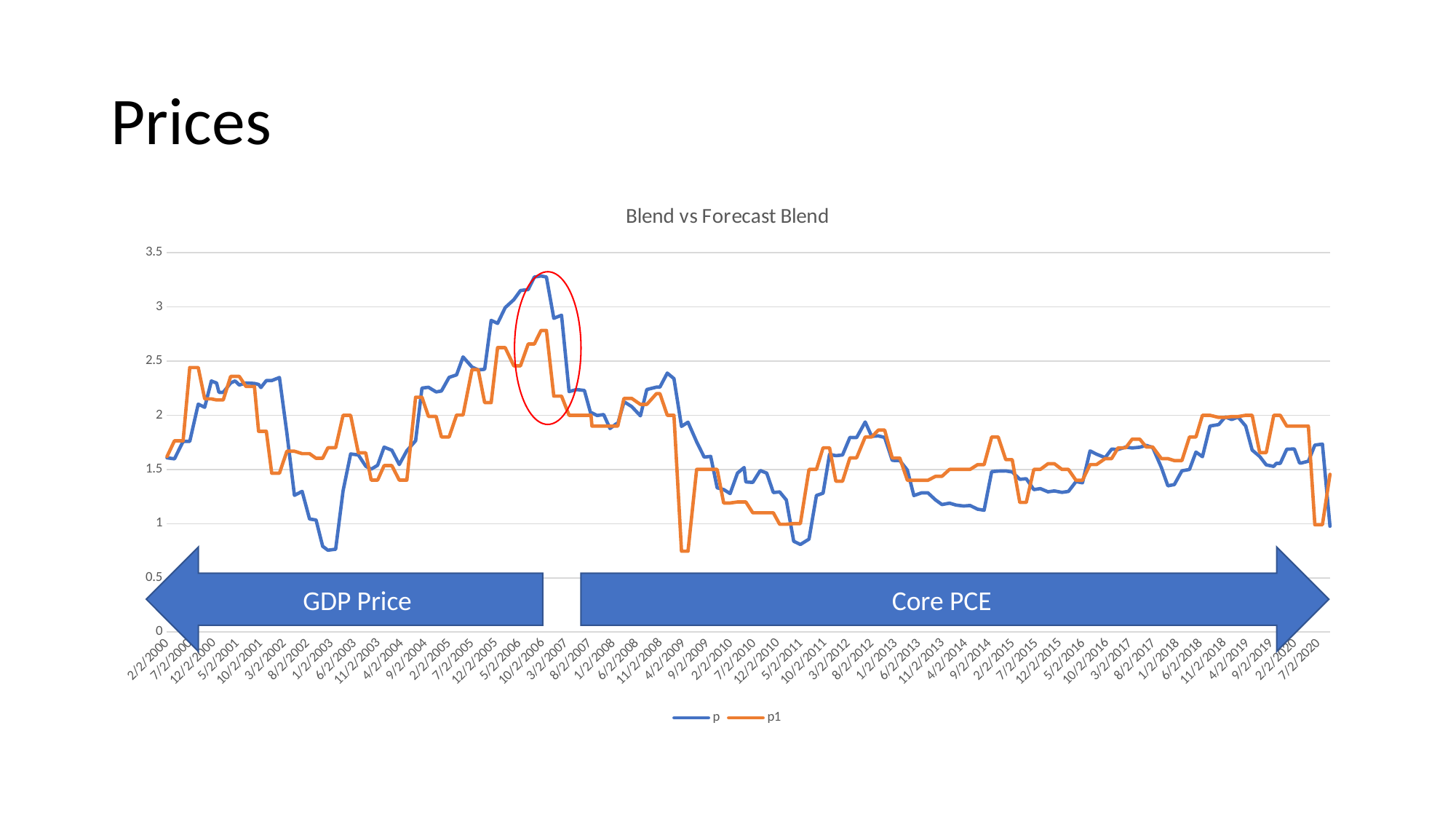

# Prices

### Chart: Blend vs Forecast Blend

| Category | p | p1 |
|---|---|---|
| 36558 | 1.60728117738187 | 1.6192 |
| 36606 | 1.59759876065066 | 1.7649 |
| 36662 | 1.75910794962991 | 1.7649 |
| 36705 | 1.75910794962991 | 2.4403 |
| 36760 | 2.1026474242569 | 2.4403 |
| 36802 | 2.07397495938067 | 2.1514 |
| 36845 | 2.31649189704479 | 2.1514 |
| 36879 | 2.29742612011439 | 2.1413 |
| 36894 | 2.21163012392754 | 2.1413 |
| 36922 | 2.21163012392754 | 2.1413 |
| 36970 | 2.29797740005697 | 2.3589 |
| 36999 | 2.31696894881777 | 2.3589 |
| 37026 | 2.27936328529716 | 2.3589 |
| 37069 | 2.29820099839879 | 2.266 |
| 37124 | 2.29379271603782 | 2.266 |
| 37151 | 2.28443029678868 | 1.8524 |
| 37166 | 2.25634303904128 | 1.8524 |
| 37201 | 2.32038020687726 | 1.8524 |
| 37236 | 2.32038020687726 | 1.4652 |
| 37286 | 2.34833659491193 | 1.4652 |
| 37334 | 1.83707552421599 | 1.6688 |
| 37383 | 1.26092959042797 | 1.6688 |
| 37433 | 1.29774505292222 | 1.6461 |
| 37481 | 1.04281009879253 | 1.6461 |
| 37523 | 1.03366264178559 | 1.6029 |
| 37566 | 0.791484716157209 | 1.6029 |
| 37600 | 0.755094614264918 | 1.7004 |
| 37650 | 0.764192139737994 | 1.7004 |
| 37698 | 1.30260521042083 | 1.9997 |
| 37747 | 1.64336299255493 | 1.9997 |
| 37797 | 1.6342836390049 | 1.6537 |
| 37845 | 1.5296886314265 | 1.6537 |
| 37880 | 1.50253439536567 | 1.4016 |
| 37922 | 1.53874004344678 | 1.4016 |
| 37964 | 1.70639219934994 | 1.5353 |
| 38014 | 1.67782334354561 | 1.5353 |
| 38062 | 1.5453615247057 | 1.4014 |
| 38111 | 1.67359242319067 | 1.4014 |
| 38168 | 1.76487928263743 | 2.1667 |
| 38209 | 2.25089809037625 | 2.1667 |
| 38251 | 2.25846095670258 | 1.9895 |
| 38301 | 2.2155654778726 | 1.9895 |
| 38335 | 2.22404340699712 | 1.7999 |
| 38385 | 2.35021484998029 | 1.7999 |
| 38433 | 2.37273187848309 | 2.0022 |
| 38475 | 2.5383454162551 | 2.0022 |
| 38533 | 2.44516092960844 | 2.4208 |
| 38573 | 2.41888122155336 | 2.4208 |
| 38615 | 2.42438702099544 | 2.1168 |
| 38657 | 2.87553373380513 | 2.1168 |
| 38699 | 2.84810415923783 | 2.6241 |
| 38748 | 2.99334308107272 | 2.6241 |
| 38804 | 3.06690521382967 | 2.4559 |
| 38847 | 3.15096890491211 | 2.4559 |
| 38897 | 3.1599819738621 | 2.6577 |
| 38937 | 3.27544574040577 | 2.6577 |
| 38980 | 3.28524712863876 | 2.7823 |
| 39015 | 3.27544574040577 | 2.7823 |
| 39063 | 2.8946693889817 | 2.1767 |
| 39113 | 2.92295318148472 | 2.1767 |
| 39162 | 2.21884113097501 | 2.0 |
| 39211 | 2.2372795833596 | 2.0 |
| 39261 | 2.22917023327896 | 2.0 |
| 39301 | 2.02197173530226 | 2.0 |
| 39304 | 2.02197173530226 | 2.0 |
| 39310 | 2.02197173530226 | 1.9002 |
| 39343 | 1.9978367941647 | 1.9002 |
| 39386 | 2.00677566125269 | 1.9002 |
| 39427 | 1.87790506492236 | 1.9 |
| 39468 | 1.92234200446146 | 1.9 |
| 39477 | 1.92234200446146 | 1.9 |
| 39517 | 2.11937869299082 | 2.1554 |
| 39525 | 2.11937869299082 | 2.1554 |
| 39568 | 2.07957400134451 | 2.1554 |
| 39624 | 1.99507605732875 | 2.1 |
| 39665 | 2.2372833863101 | 2.1 |
| 39728 | 2.2600502622569 | 2.2 |
| 39750 | 2.2600502622569 | 2.2 |
| 39798 | 2.38943526398774 | 2.0 |
| 39841 | 2.33804019268796 | 2.0 |
| 39890 | 1.89763834060529 | 0.746 |
| 39932 | 1.9365953320867 | 0.746 |
| 39988 | 1.75536768883761 | 1.5 |
| 40037 | 1.61344600658091 | 1.5 |
| 40079 | 1.62092431947352 | 1.5 |
| 40121 | 1.33021216512466 | 1.5 |
| 40163 | 1.31442054025934 | 1.1905 |
| 40205 | 1.27726377587039 | 1.1905 |
| 40253 | 1.4666345280255 | 1.2 |
| 40296 | 1.51762371831717 | 1.2 |
| 40307 | 1.38481876253779 | 1.2 |
| 40352 | 1.38019653702864 | 1.1 |
| 40400 | 1.49010434414226 | 1.1 |
| 40442 | 1.46615952773454 | 1.1 |
| 40485 | 1.28727406184054 | 1.1 |
| 40526 | 1.29277915405083 | 0.9943 |
| 40569 | 1.21846040921185 | 0.9943 |
| 40617 | 0.837965878905708 | 1.0 |
| 40660 | 0.807842922474468 | 1.0 |
| 40716 | 0.857244260012552 | 1.5 |
| 40764 | 1.26013418431731 | 1.5 |
| 40807 | 1.28101537036869 | 1.7 |
| 40849 | 1.64019102335233 | 1.7 |
| 40890 | 1.62750446295071 | 1.3912 |
| 40933 | 1.63384774315153 | 1.3912 |
| 40981 | 1.79582752818137 | 1.6069 |
| 41024 | 1.79401813016808 | 1.6069 |
| 41080 | 1.9384839991709 | 1.8 |
| 41122 | 1.80557173451375 | 1.8 |
| 41165 | 1.81005206139839 | 1.8633 |
| 41206 | 1.79571501536751 | 1.8633 |
| 41255 | 1.58376286361447 | 1.6057 |
| 41304 | 1.58197934687617 | 1.6057 |
| 41353 | 1.49422222222222 | 1.4 |
| 41395 | 1.25881791340323 | 1.4 |
| 41444 | 1.28356995102632 | 1.4 |
| 41486 | 1.28445395237001 | 1.4 |
| 41535 | 1.21934878735093 | 1.4361 |
| 41577 | 1.17627916770352 | 1.4361 |
| 41626 | 1.18932941658957 | 1.5 |
| 41668 | 1.1712081183416 | 1.5 |
| 41717 | 1.16269120708832 | 1.5 |
| 41759 | 1.16744464620153 | 1.5 |
| 41808 | 1.13319815807924 | 1.5442 |
| 41850 | 1.12372325709195 | 1.5442 |
| 41899 | 1.48004722550176 | 1.8 |
| 41941 | 1.48476977567886 | 1.8 |
| 41990 | 1.48608967360615 | 1.5905 |
| 42032 | 1.47667808605955 | 1.5905 |
| 42081 | 1.40896597656727 | 1.1961 |
| 42123 | 1.4145943359943 | 1.1961 |
| 42172 | 1.31404201193393 | 1.5 |
| 42214 | 1.32339462411852 | 1.5 |
| 42264 | 1.29334322269608 | 1.5528 |
| 42305 | 1.30168737251992 | 1.5528 |
| 42354 | 1.28889792298026 | 1.5 |
| 42396 | 1.2972133934511 | 1.5 |
| 42445 | 1.38804401924459 | 1.4 |
| 42487 | 1.37698390753746 | 1.4 |
| 42536 | 1.67160116956913 | 1.5451 |
| 42578 | 1.64125857408191 | 1.5451 |
| 42634 | 1.60899574896008 | 1.6 |
| 42676 | 1.68807506604719 | 1.6 |
| 42718 | 1.68443108317391 | 1.7 |
| 42767 | 1.7067078432263 | 1.7 |
| 42809 | 1.6985330850629 | 1.78 |
| 42858 | 1.70526943618569 | 1.78 |
| 42900 | 1.72243961068889 | 1.7073 |
| 42942 | 1.70255835600097 | 1.7073 |
| 42998 | 1.51857282942145 | 1.6 |
| 43040 | 1.34902873511772 | 1.6 |
| 43082 | 1.360666010205 | 1.5816 |
| 43131 | 1.48727739909353 | 1.5816 |
| 43180 | 1.49976803111951 | 1.8 |
| 43222 | 1.66089350741628 | 1.8 |
| 43264 | 1.6173727684519 | 2.0 |
| 43313 | 1.90115480301511 | 2.0 |
| 43369 | 1.91415097842634 | 1.9805 |
| 43412 | 1.98516216166213 | 1.9805 |
| 43453 | 1.96111080276034 | 1.9885 |
| 43495 | 1.98331205713121 | 1.9885 |
| 43544 | 1.90052828243782 | 2.0 |
| 43586 | 1.678841471229 | 2.0 |
| 43635 | 1.61934054667617 | 1.6554 |
| 43677 | 1.54228991768985 | 1.6554 |
| 43726 | 1.52770561586772 | 2.0 |
| 43742 | 1.55596270064809 | 2.0 |
| 43768 | 1.55596270064809 | 2.0 |
| 43810 | 1.68700515726011 | 1.9 |
| 43859 | 1.68972906225031 | 1.9 |
| 43893 | 1.55950529779771 | 1.9 |
| 43905 | 1.55950529779771 | 1.9 |
| 43950 | 1.57577839655734 | 1.9 |
| 43992 | 1.72494634902886 | 0.99 |
| 44041 | 1.73396331896629 | 0.99 |
| 44090 | 0.976125230598394 | 1.455 |
Core PCE
GDP Price